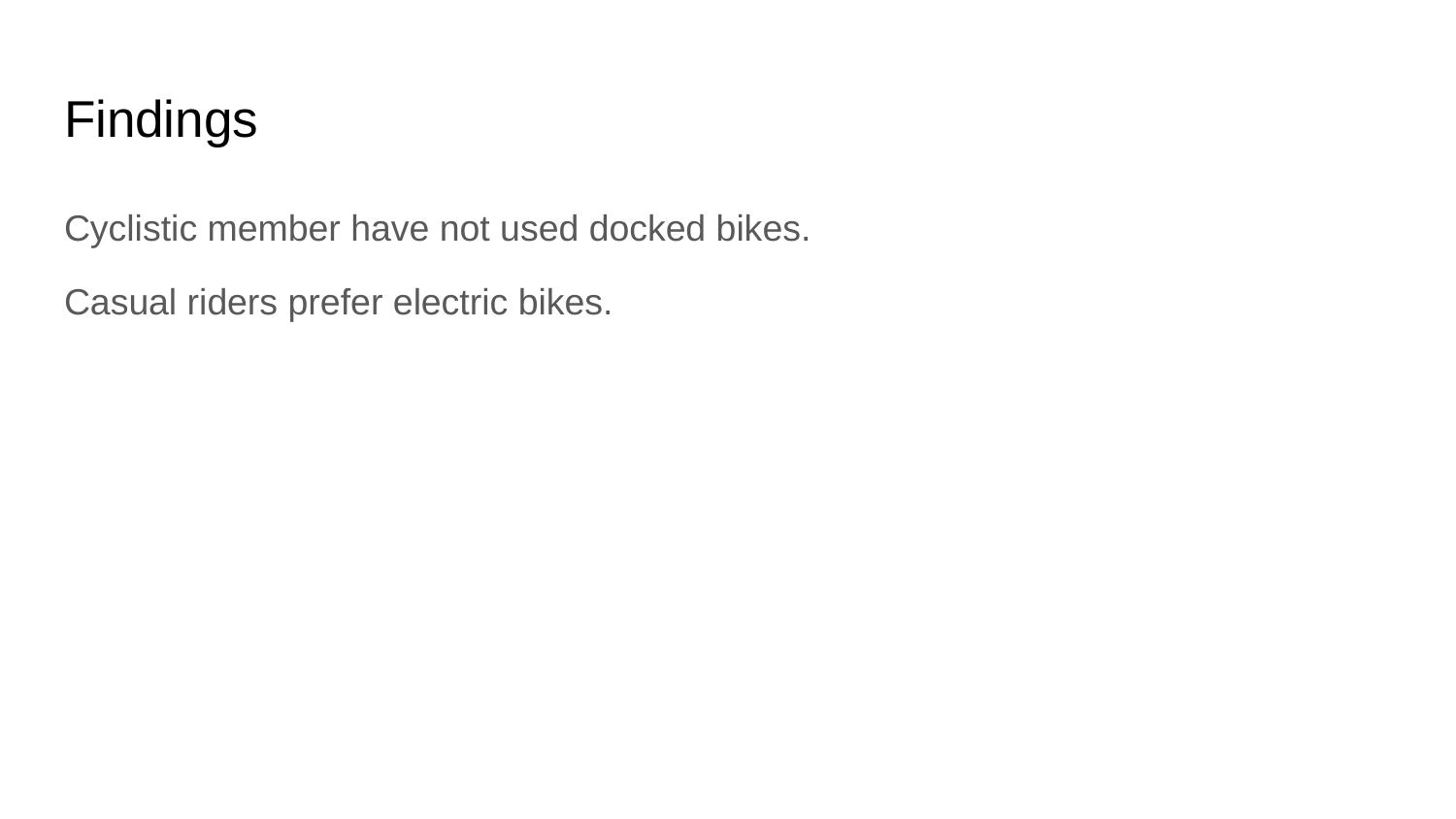

# Findings
Cyclistic member have not used docked bikes.
Casual riders prefer electric bikes.